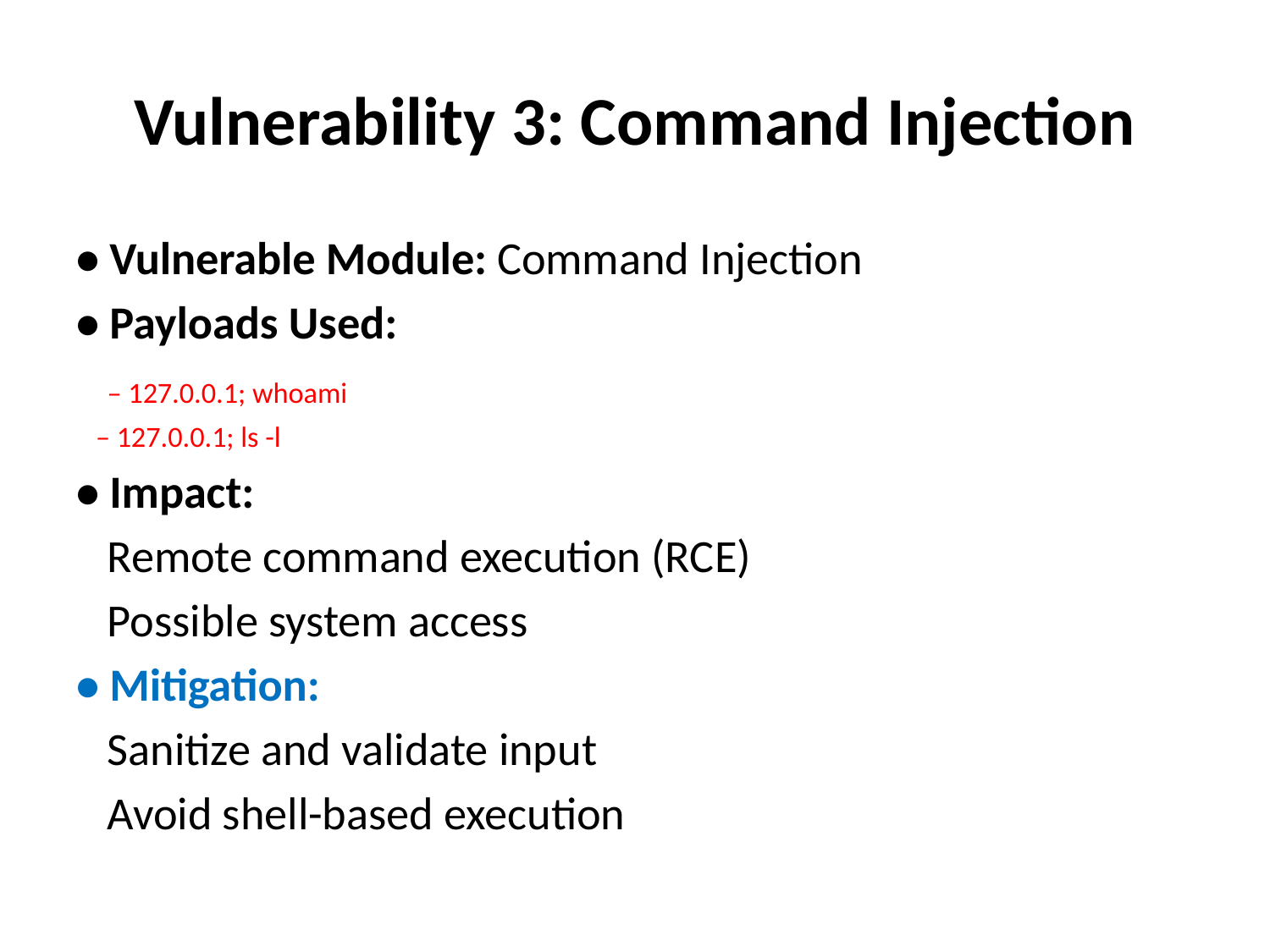

# Vulnerability 3: Command Injection
• Vulnerable Module: Command Injection
• Payloads Used:
   – 127.0.0.1; whoami
   – 127.0.0.1; ls -l
• Impact:
   Remote command execution (RCE)
   Possible system access
• Mitigation:
   Sanitize and validate input
   Avoid shell-based execution